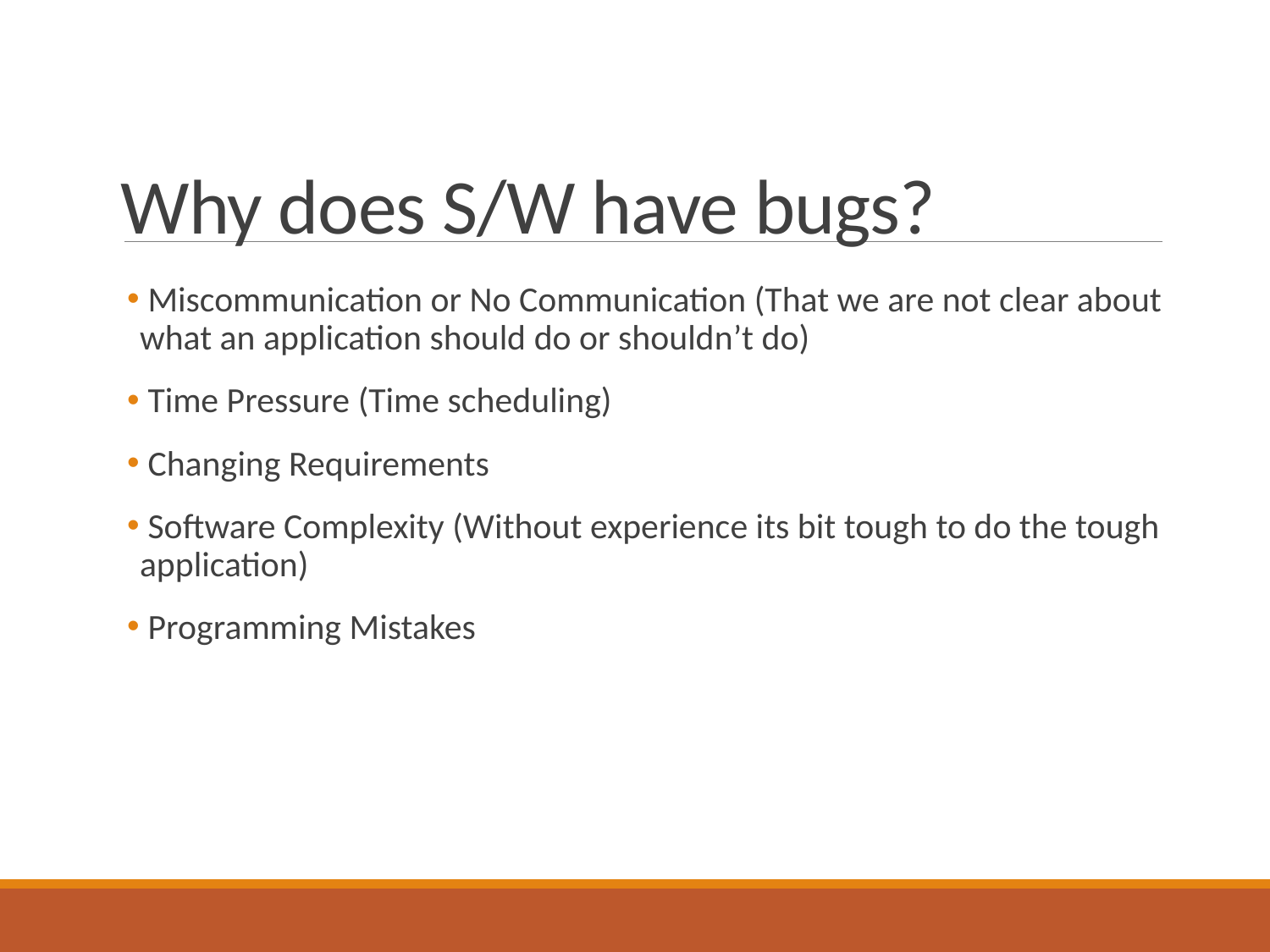

# Why does S/W have bugs?
 Miscommunication or No Communication (That we are not clear about what an application should do or shouldn’t do)
 Time Pressure (Time scheduling)
 Changing Requirements
 Software Complexity (Without experience its bit tough to do the tough application)
 Programming Mistakes